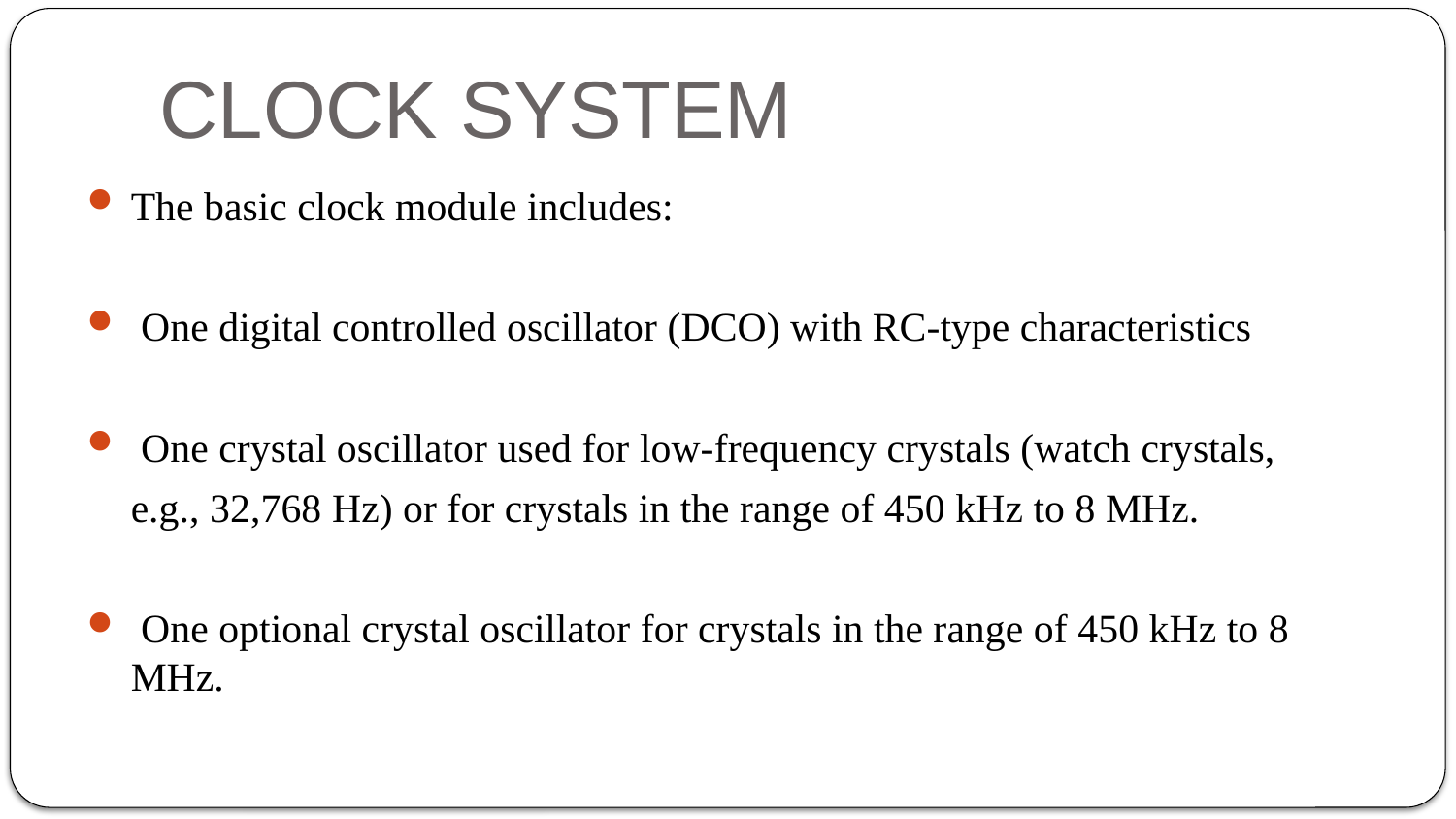

# CLOCK SYSTEM
The basic clock module includes:

 One digital controlled oscillator (DCO) with RC-type characteristics

 One crystal oscillator used for low-frequency crystals (watch crystals,
	e.g., 32,768 Hz) or for crystals in the range of 450 kHz to 8 MHz.

 One optional crystal oscillator for crystals in the range of 450 kHz to 8 MHz.